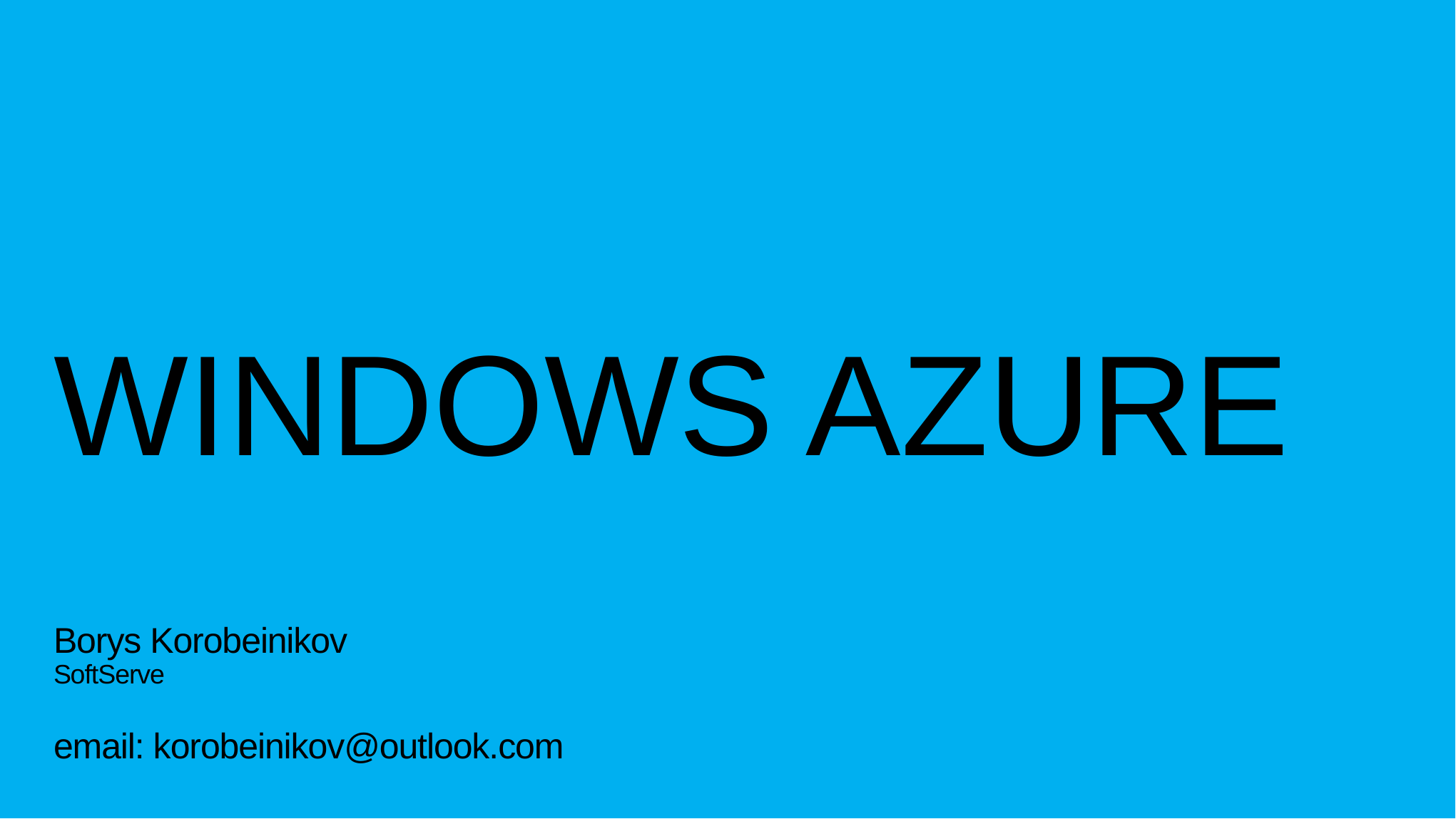

# WINDOWS AZURE
Borys Korobeinikov
SoftServe

email: korobeinikov@outlook.com